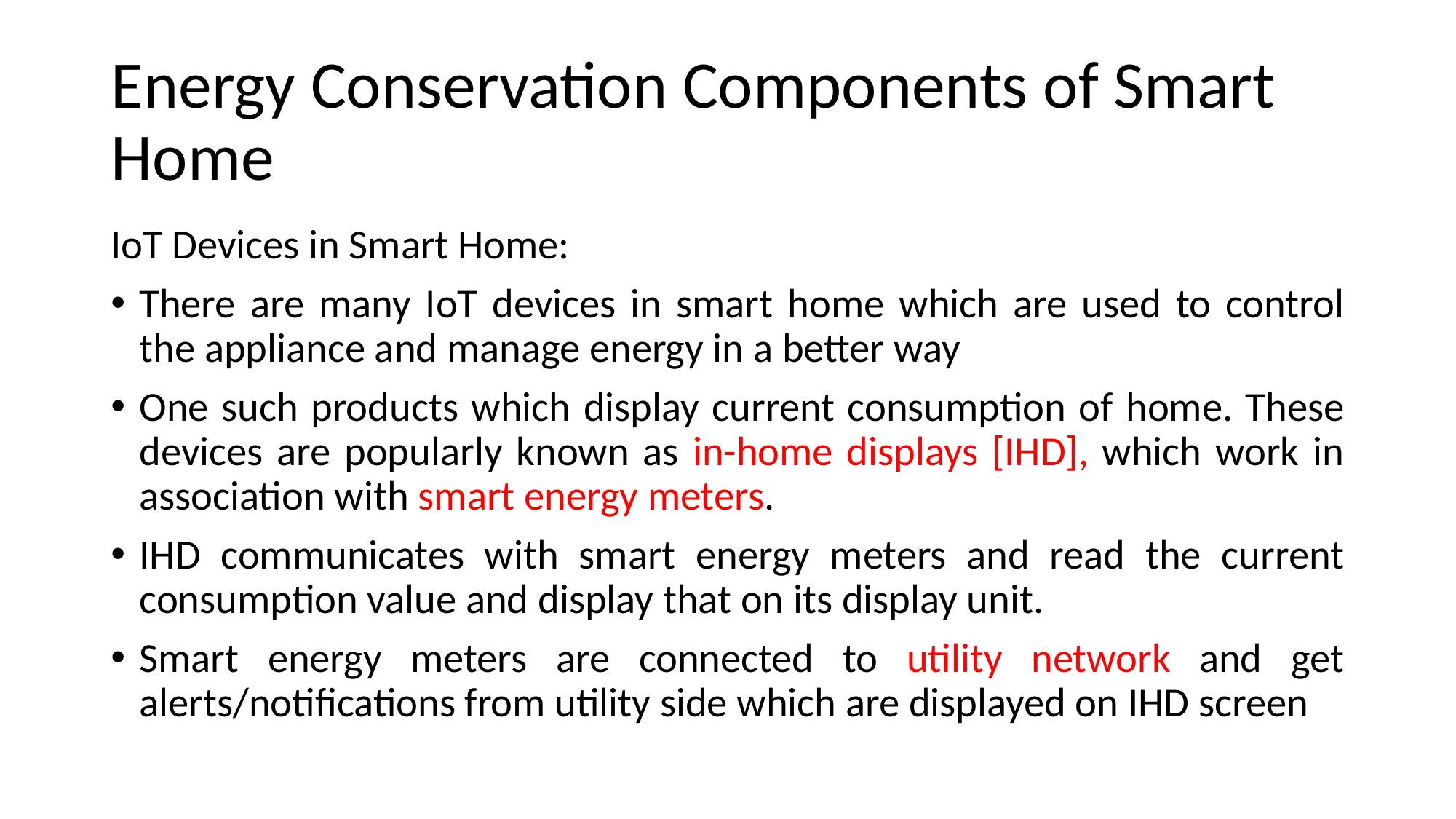

# Energy Conservation Components of Smart Home
IoT Devices in Smart Home:
There are many IoT devices in smart home which are used to control the appliance and manage energy in a better way
One such products which display current consumption of home. These devices are popularly known as in-home displays [IHD], which work in association with smart energy meters.
IHD communicates with smart energy meters and read the current consumption value and display that on its display unit.
Smart energy meters are connected to utility network and get alerts/notifications from utility side which are displayed on IHD screen